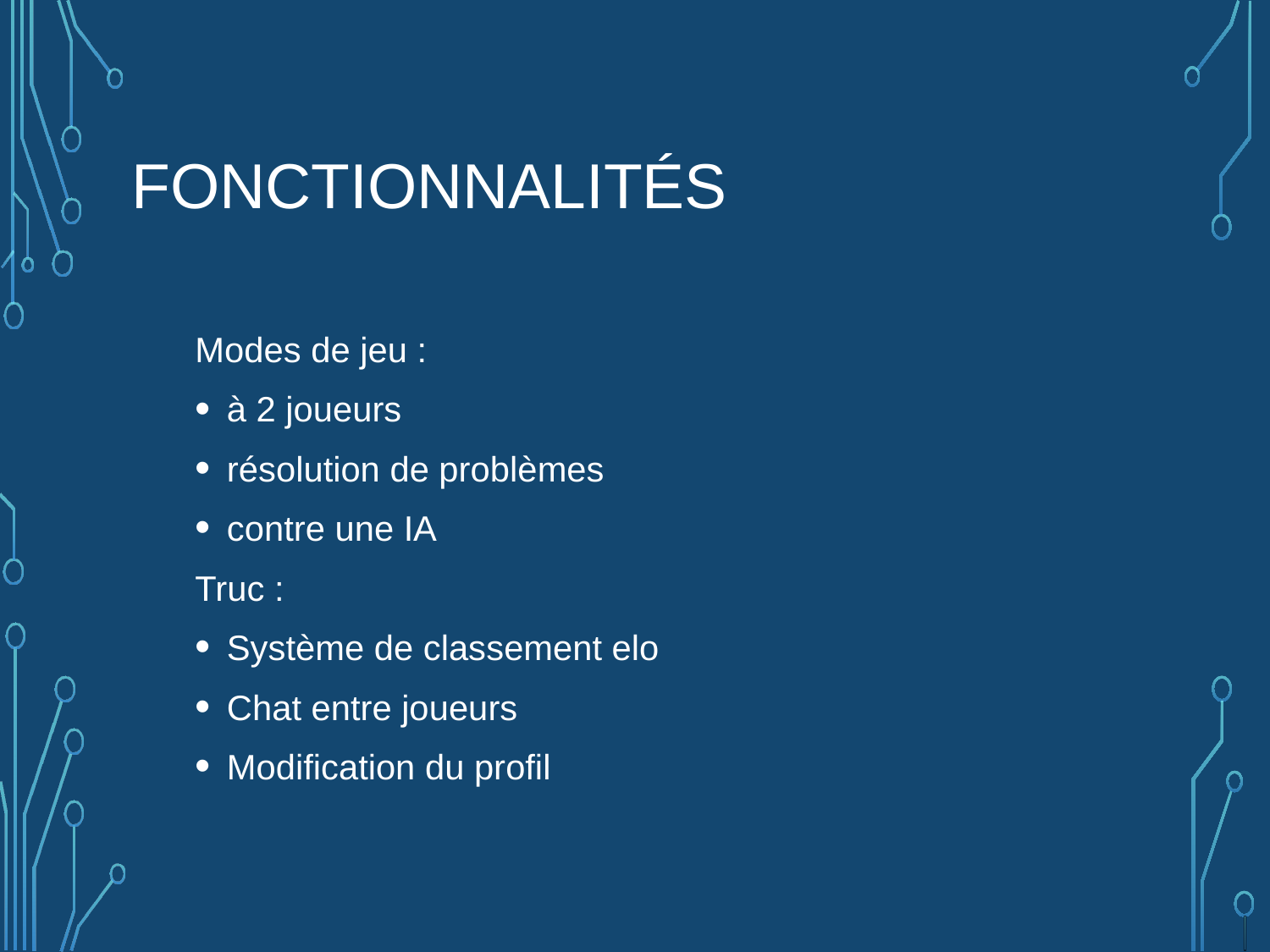

# Fonctionnalités
Modes de jeu :
à 2 joueurs
résolution de problèmes
contre une IA
Truc :
Système de classement elo
Chat entre joueurs
Modification du profil